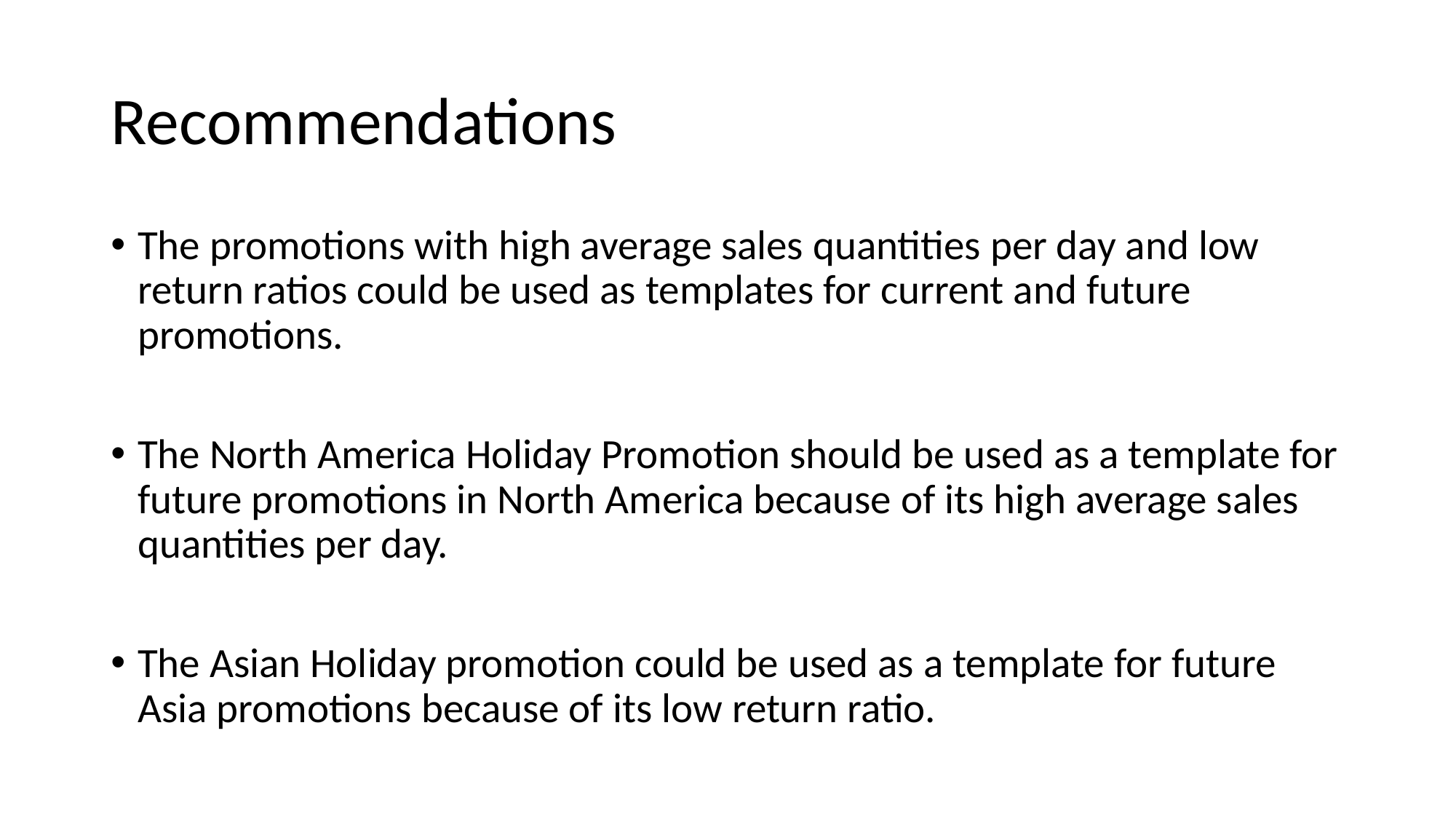

# Recommendations
The promotions with high average sales quantities per day and low return ratios could be used as templates for current and future promotions.

The North America Holiday Promotion should be used as a template for future promotions in North America because of its high average sales quantities per day.

The Asian Holiday promotion could be used as a template for future Asia promotions because of its low return ratio.